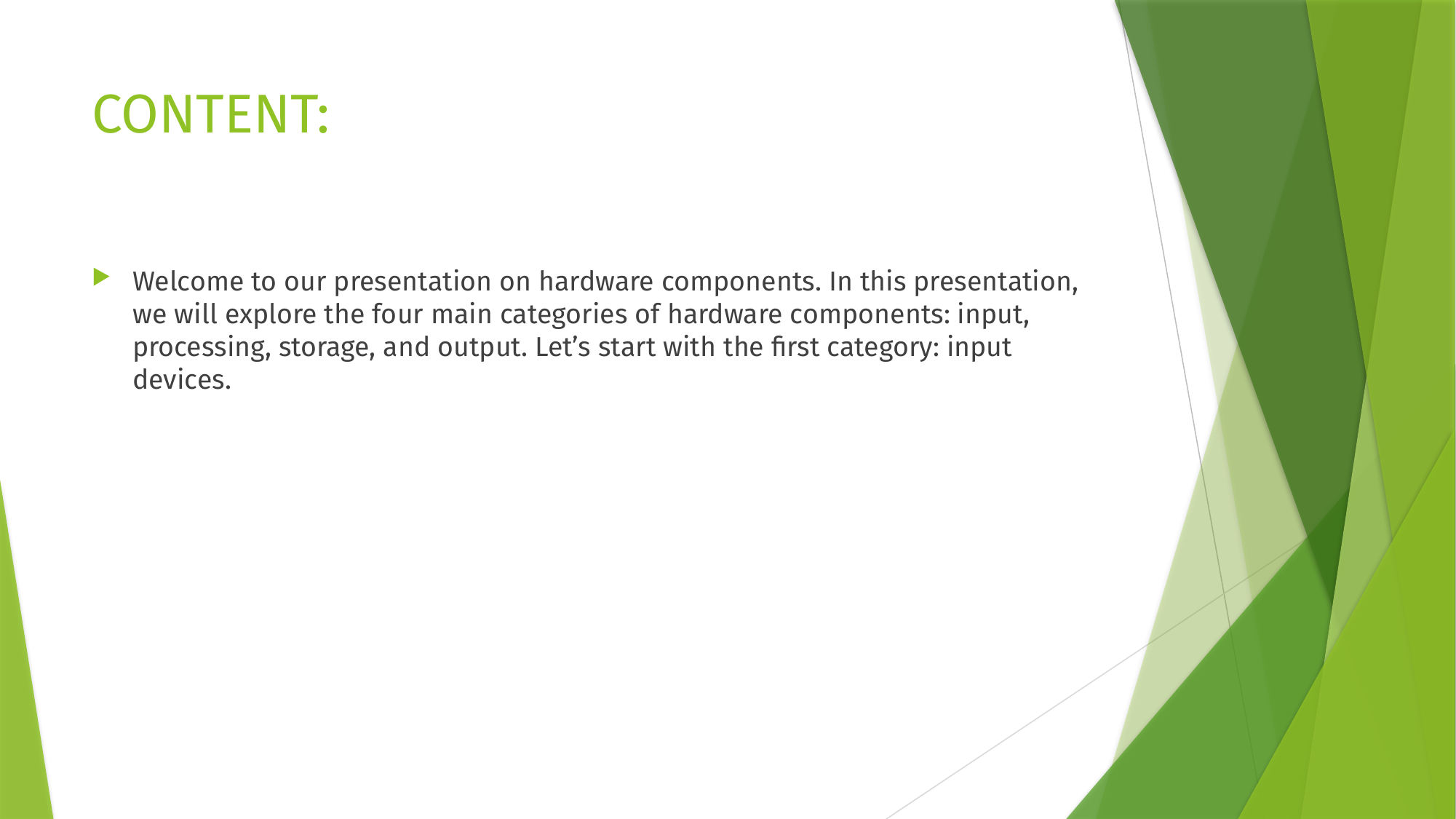

# CONTENT:
Welcome to our presentation on hardware components. In this presentation, we will explore the four main categories of hardware components: input, processing, storage, and output. Let’s start with the first category: input devices.